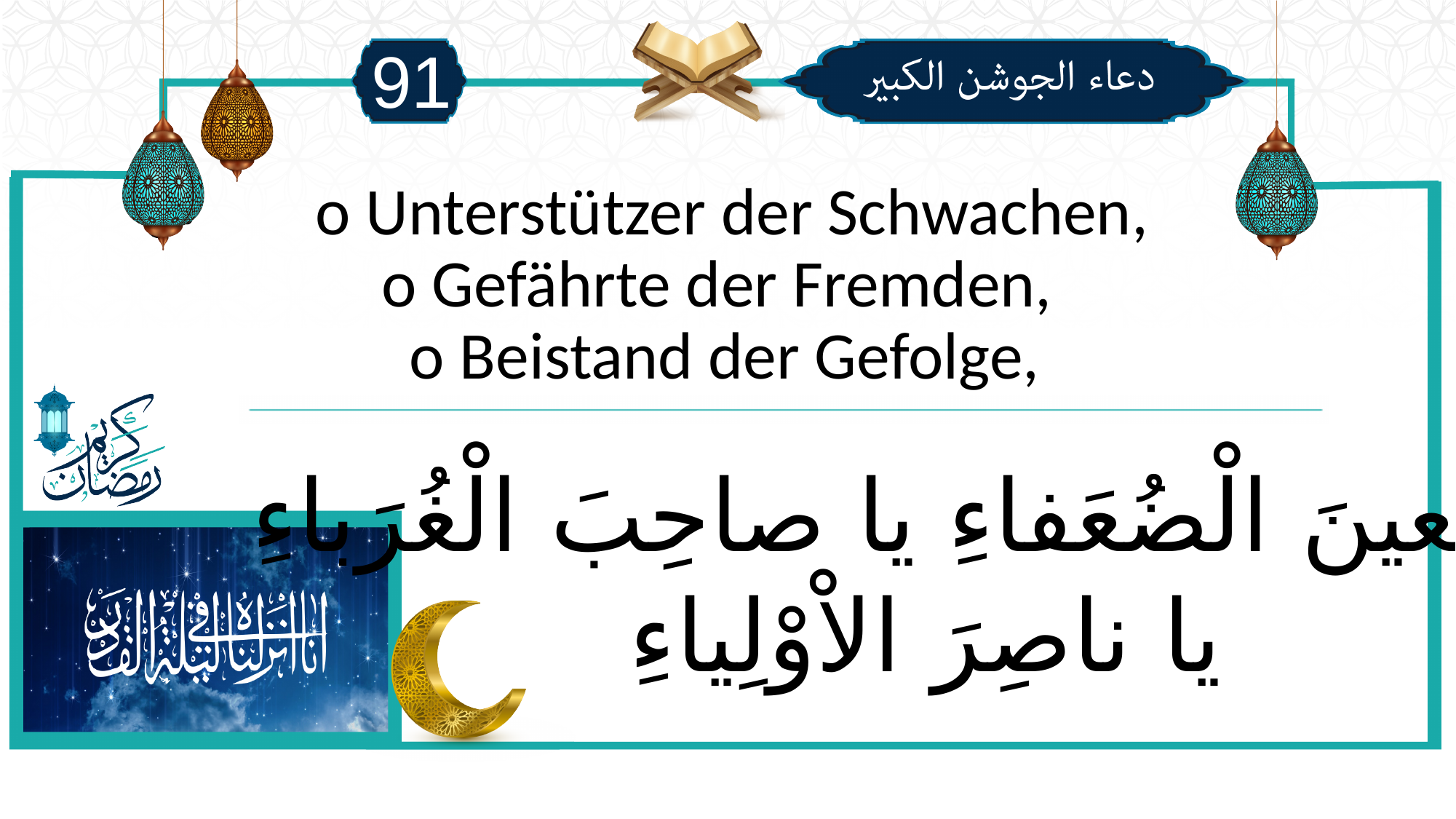

91
 o Unterstützer der Schwachen,
o Gefährte der Fremden,
o Beistand der Gefolge,
 يا مُعينَ الْضُعَفاءِ يا صاحِبَ الْغُرَباءِ
 يا ناصِرَ الاْوْلِياءِ